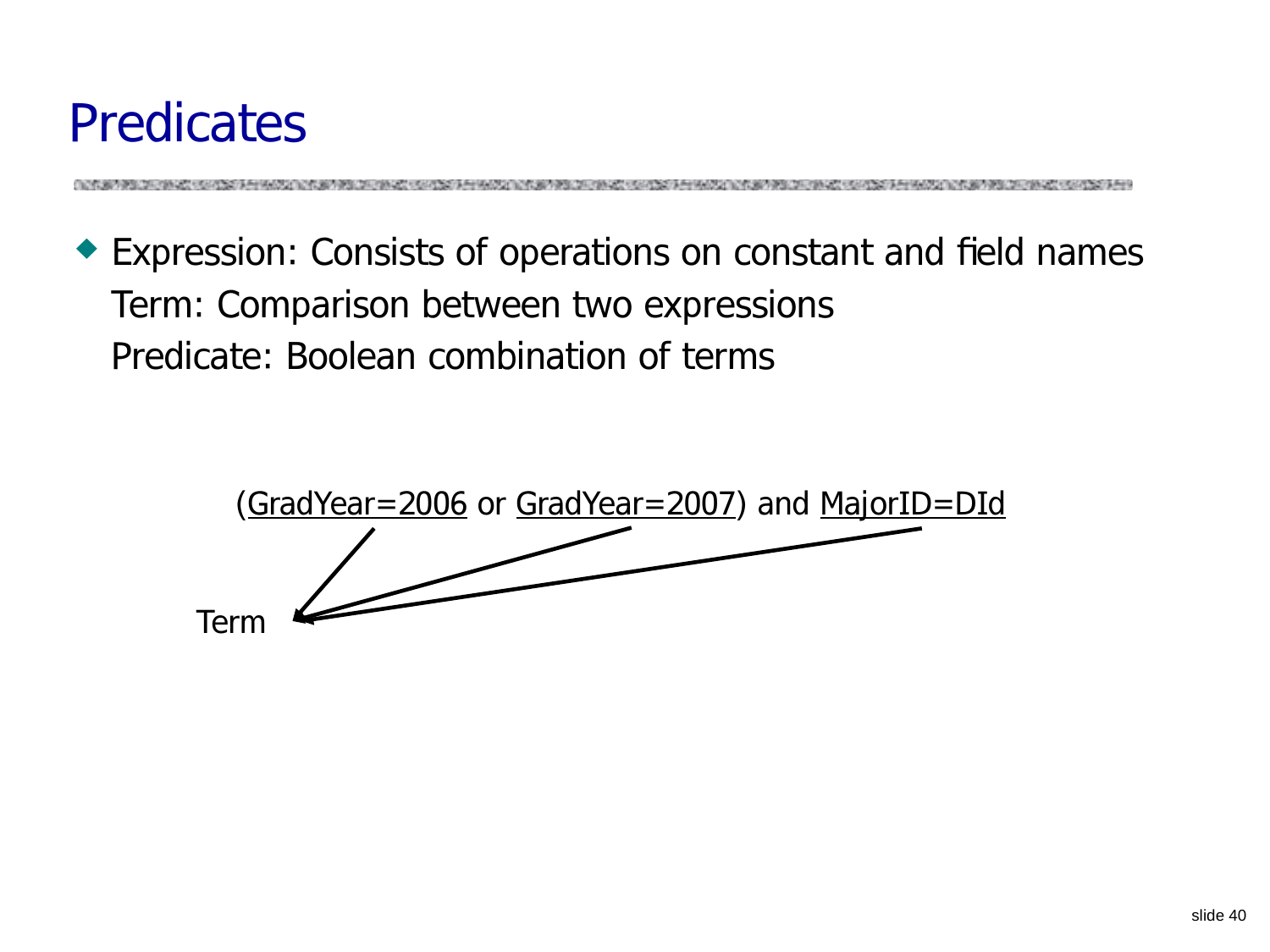

# Predicates
Expression: Consists of operations on constant and field names
   Term: Comparison between two expressions
   Predicate: Boolean combination of terms

(GradYear=2006 or GradYear=2007) and MajorID=DId
Term
slide 40